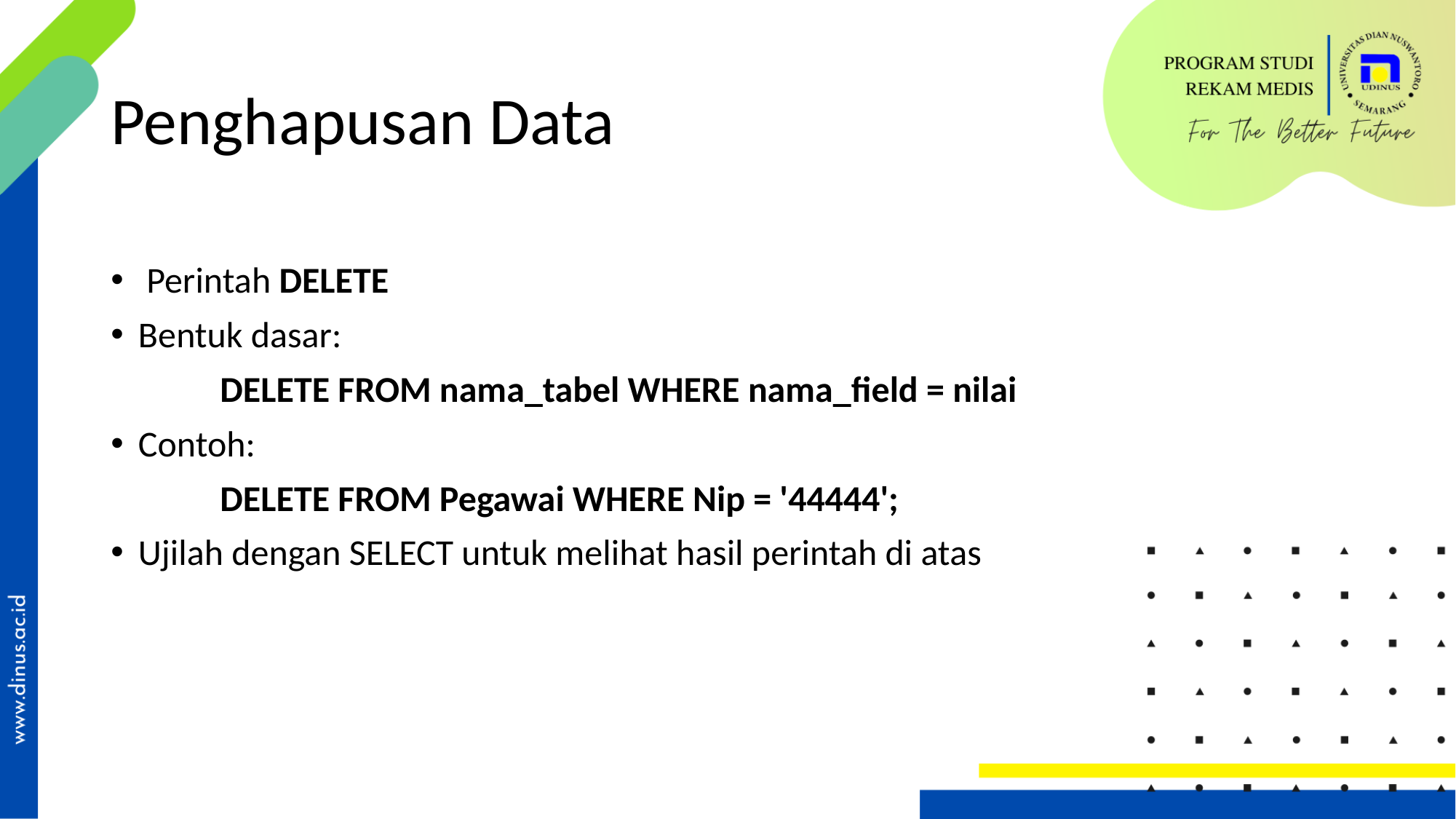

# Penghapusan Data
 Perintah DELETE
Bentuk dasar:
	DELETE FROM nama_tabel WHERE nama_field = nilai
Contoh:
	DELETE FROM Pegawai WHERE Nip = '44444';
Ujilah dengan SELECT untuk melihat hasil perintah di atas